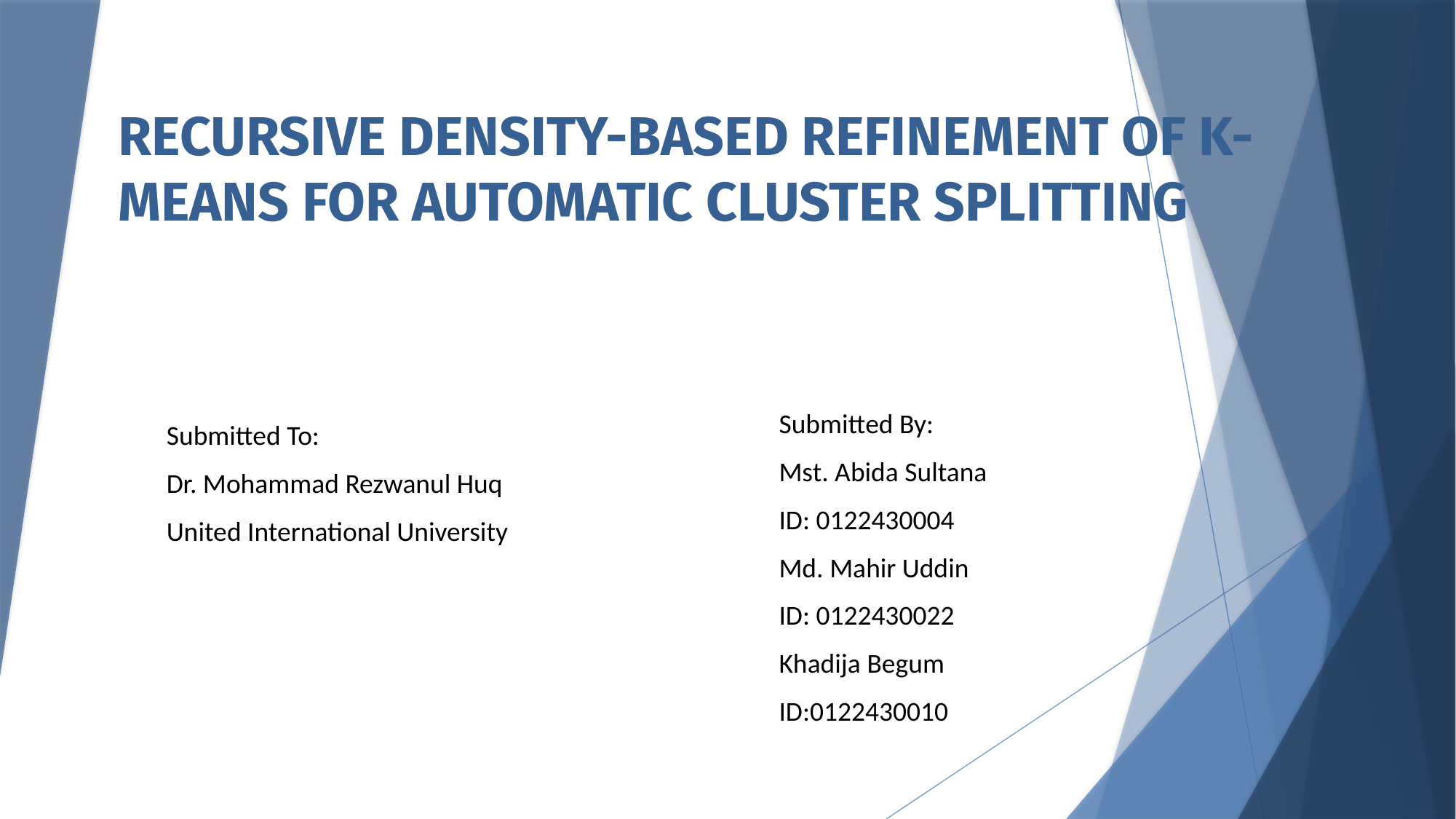

# Recursive Density-Based Refinement of K-Means for Automatic Cluster Splitting
Submitted By:
Mst. Abida Sultana
ID: 0122430004
Md. Mahir Uddin
ID: 0122430022
Khadija Begum
ID:0122430010
Submitted To:
Dr. Mohammad Rezwanul Huq
United International University